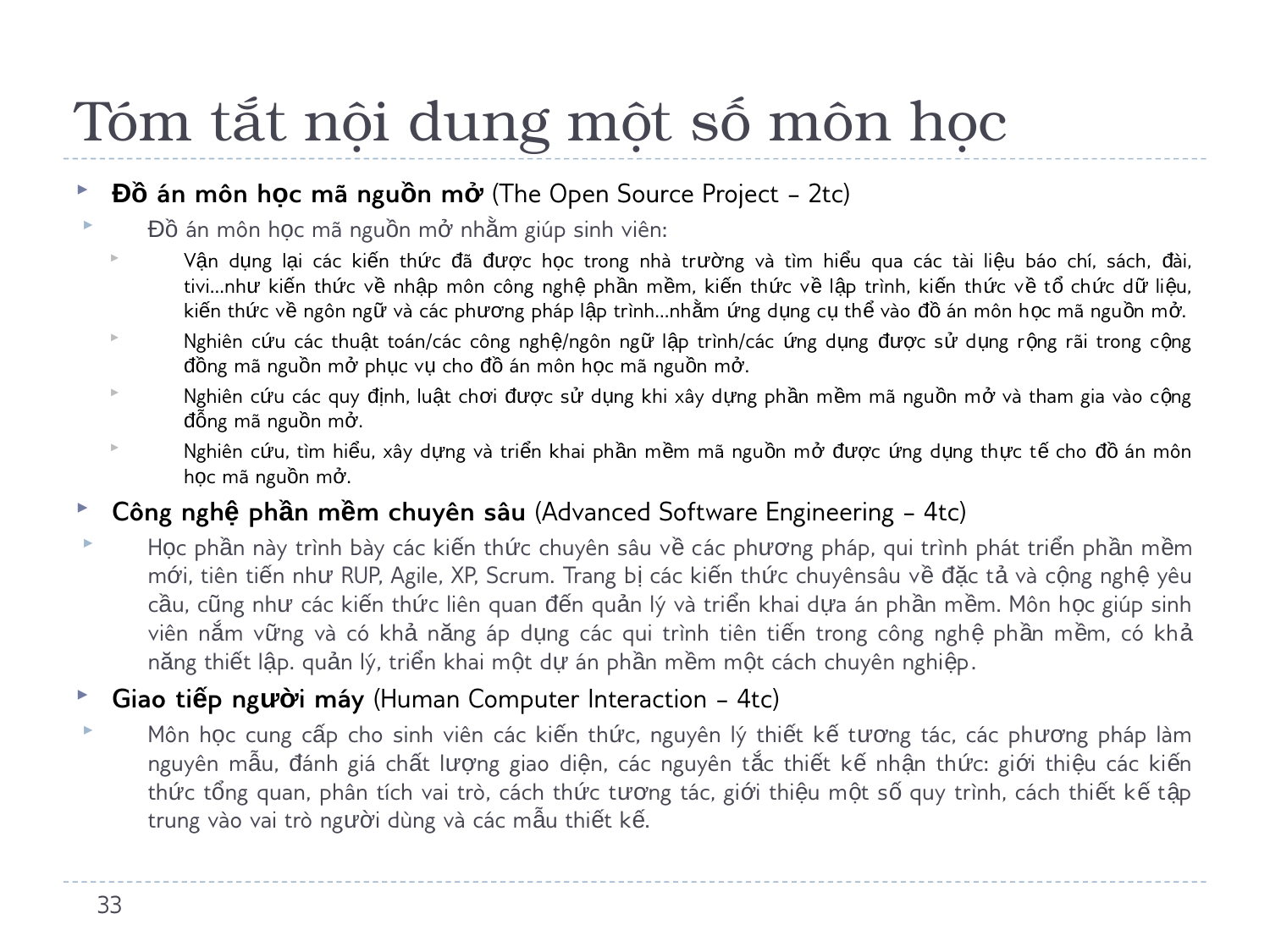

# Tóm tắt nội dung một số môn học
Đồ án môn học mã nguồn mở (The Open Source Project – 2tc)
Đồ án môn học mã nguồn mở nhằm giúp sinh viên:
Vận dụng lại các kiến thức đã được học trong nhà trường và tìm hiểu qua các tài liệu báo chí, sách, đài, tivi...như kiến thức về nhập môn công nghệ phần mềm, kiến thức về lập trình, kiến thức về tổ chức dữ liệu, kiến thức về ngôn ngữ và các phương pháp lập trình...nhằm ứng dụng cụ thể vào đồ án môn học mã nguồn mở.
Nghiên cứu các thuật toán/các công nghệ/ngôn ngữ lập trình/các ứng dụng được sử dụng rộng rãi trong cộng đồng mã nguồn mở phục vụ cho đồ án môn học mã nguồn mở.
Nghiên cứu các quy định, luật chơi được sử dụng khi xây dựng phần mềm mã nguồn mở và tham gia vào cộng đỗng mã nguồn mở.
Nghiên cứu, tìm hiểu, xây dựng và triển khai phần mềm mã nguồn mở được ứng dụng thực tế cho đồ án môn học mã nguồn mở.
Công nghệ phần mềm chuyên sâu (Advanced Software Engineering – 4tc)
Học phần này trình bày các kiến thức chuyên sâu về các phương pháp, qui trình phát triển phần mềm mới, tiên tiến như RUP, Agile, XP, Scrum. Trang bị các kiến thức chuyênsâu về đặc tả và cộng nghệ yêu cầu, cũng như các kiến thức liên quan đến quản lý và triển khai dựa án phần mềm. Môn học giúp sinh viên nắm vững và có khả năng áp dụng các qui trình tiên tiến trong công nghệ phần mềm, có khả năng thiết lập. quản lý, triển khai một dự án phần mềm một cách chuyên nghiệp.
Giao tiếp người máy (Human Computer Interaction – 4tc)
Môn học cung cấp cho sinh viên các kiến thức, nguyên lý thiết kế tương tác, các phương pháp làm nguyên mẫu, đánh giá chất lượng giao diện, các nguyên tắc thiết kế nhận thức: giới thiệu các kiến thức tổng quan, phân tích vai trò, cách thức tương tác, giới thiệu một số quy trình, cách thiết kế tập trung vào vai trò người dùng và các mẫu thiết kế.

33